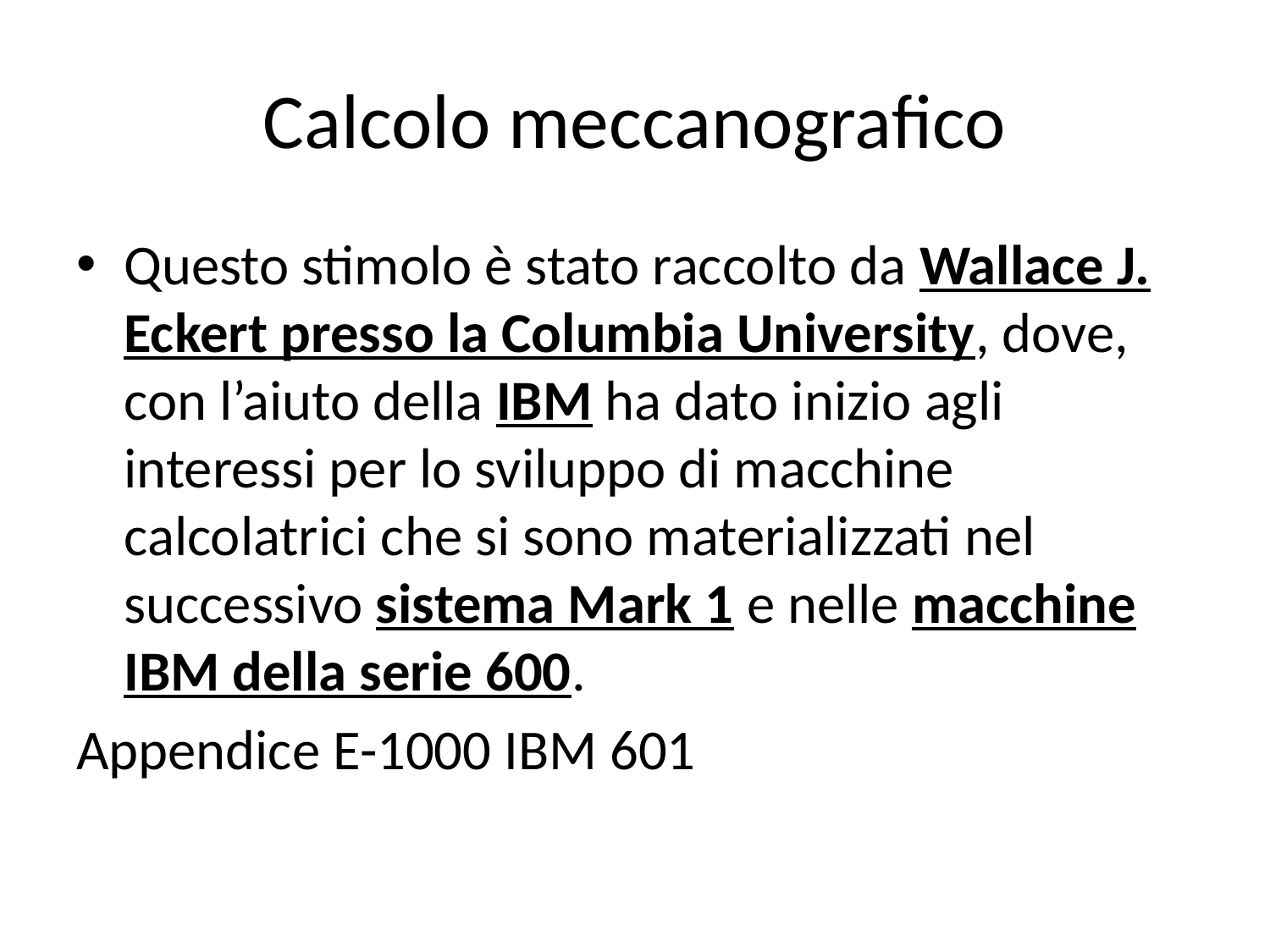

# Calcolo meccanografico
Questo stimolo è stato raccolto da Wallace J. Eckert presso la Columbia University, dove, con l’aiuto della IBM ha dato inizio agli interessi per lo sviluppo di macchine calcolatrici che si sono materializzati nel successivo sistema Mark 1 e nelle macchine IBM della serie 600.
Appendice E-1000 IBM 601